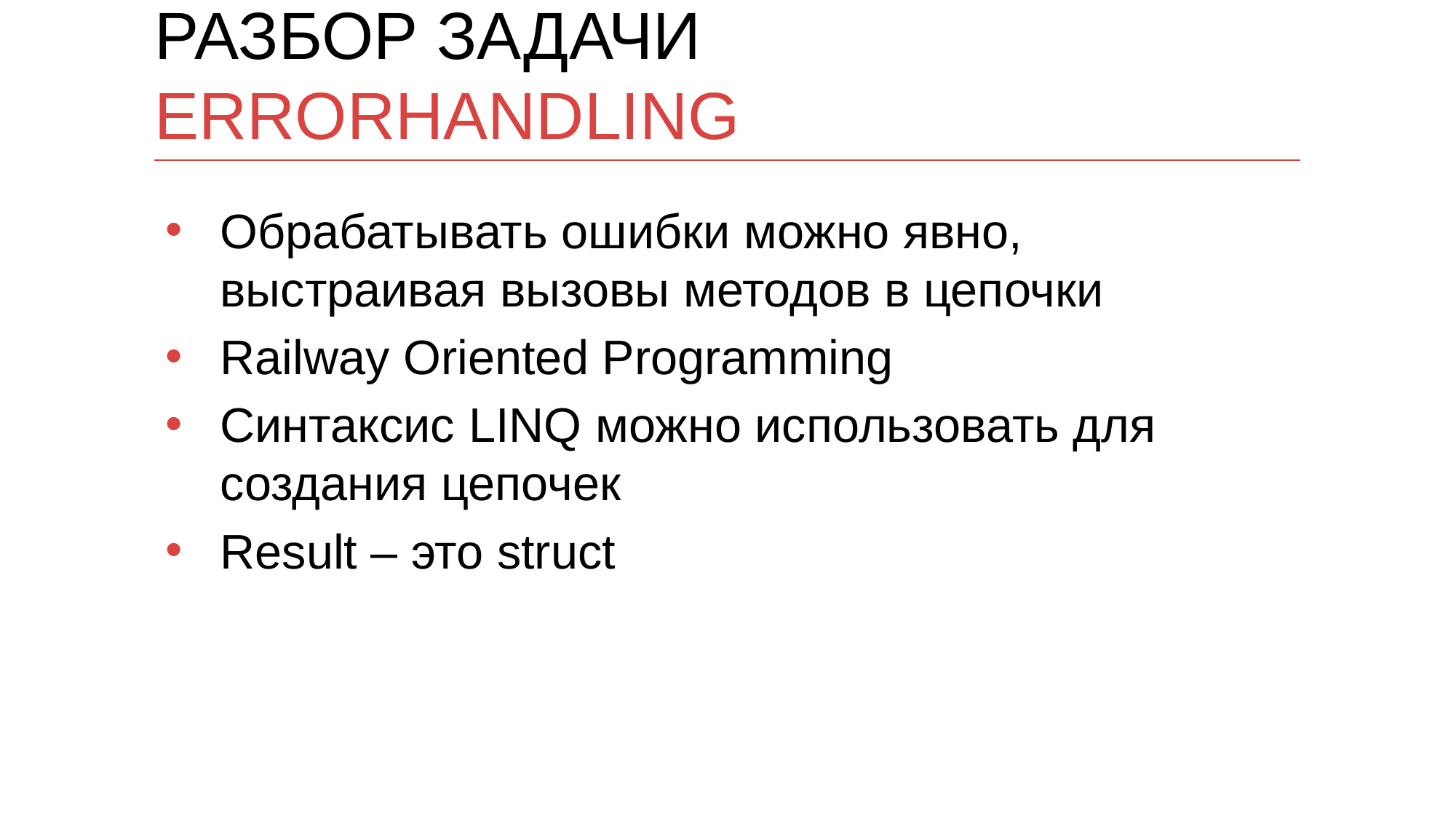

# Разбор задачи ErrorHandling
Обрабатывать ошибки можно явно, выстраивая вызовы методов в цепочки
Railway Oriented Programming
Синтаксис LINQ можно использовать для создания цепочек
Result – это struct